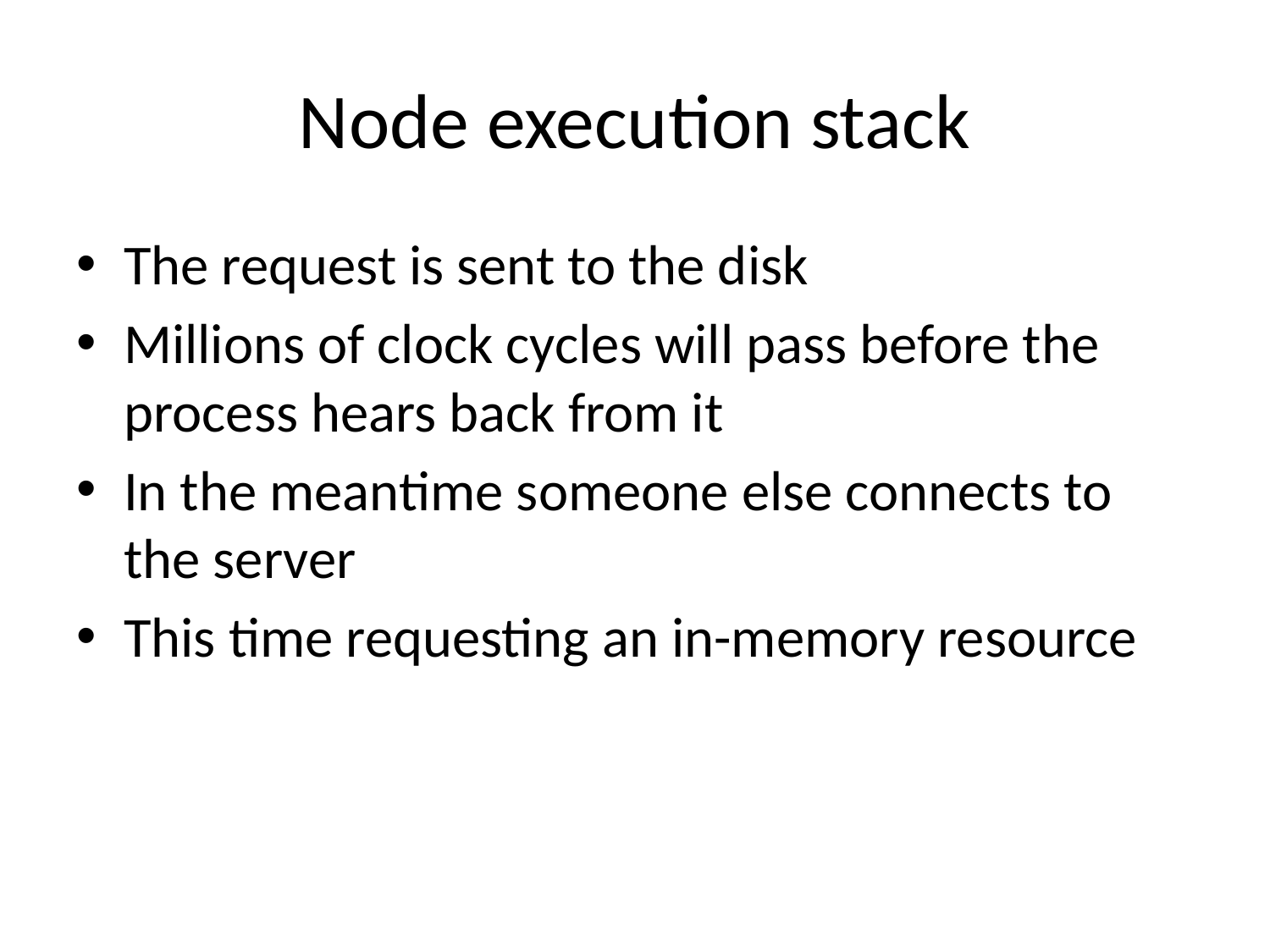

# Node execution stack
The request is sent to the disk
Millions of clock cycles will pass before the process hears back from it
In the meantime someone else connects to the server
This time requesting an in-memory resource